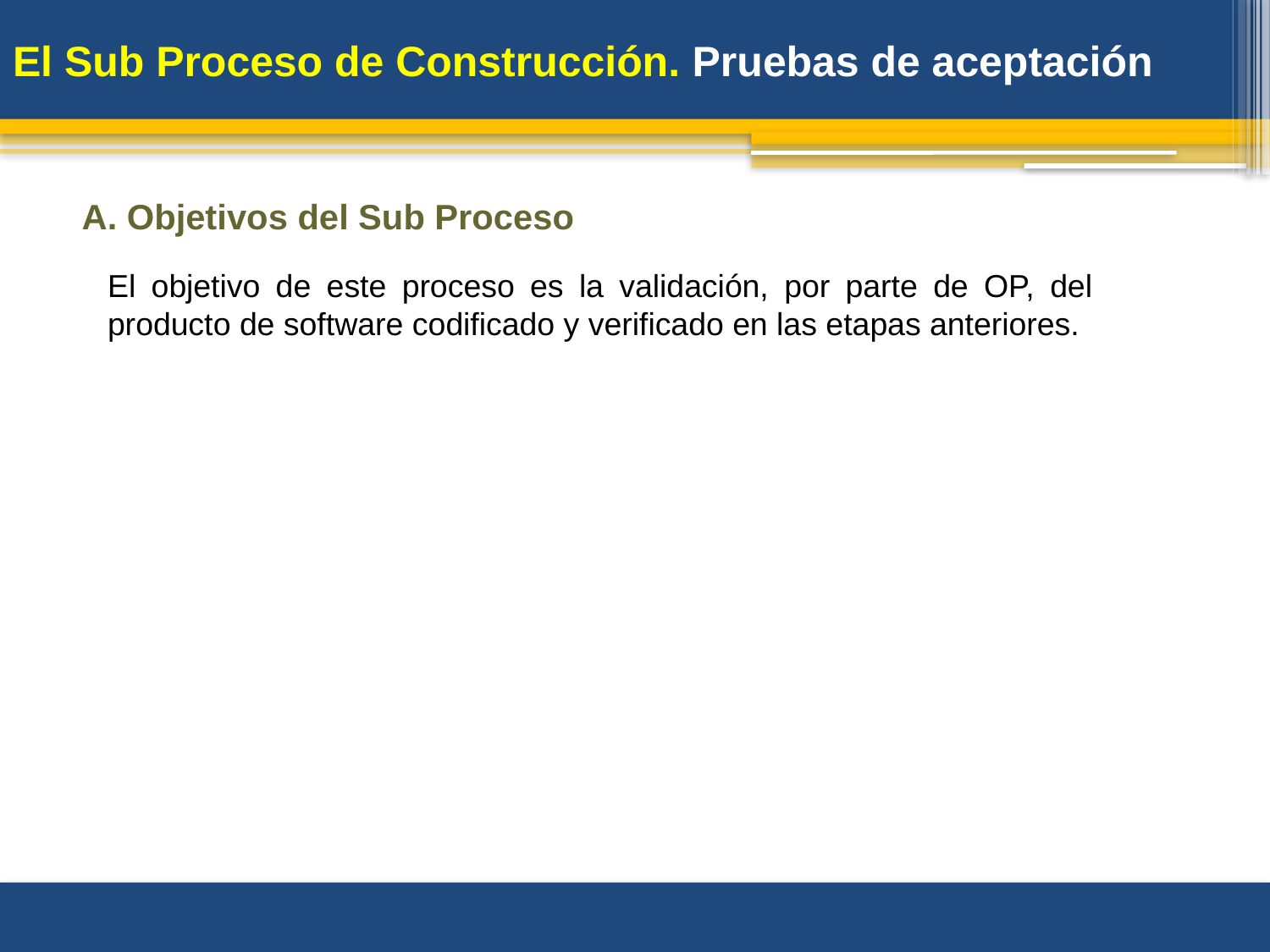

# El Sub Proceso de Construcción. Pruebas de aceptación
A. Objetivos del Sub Proceso
El objetivo de este proceso es la validación, por parte de OP, del producto de software codificado y verificado en las etapas anteriores.